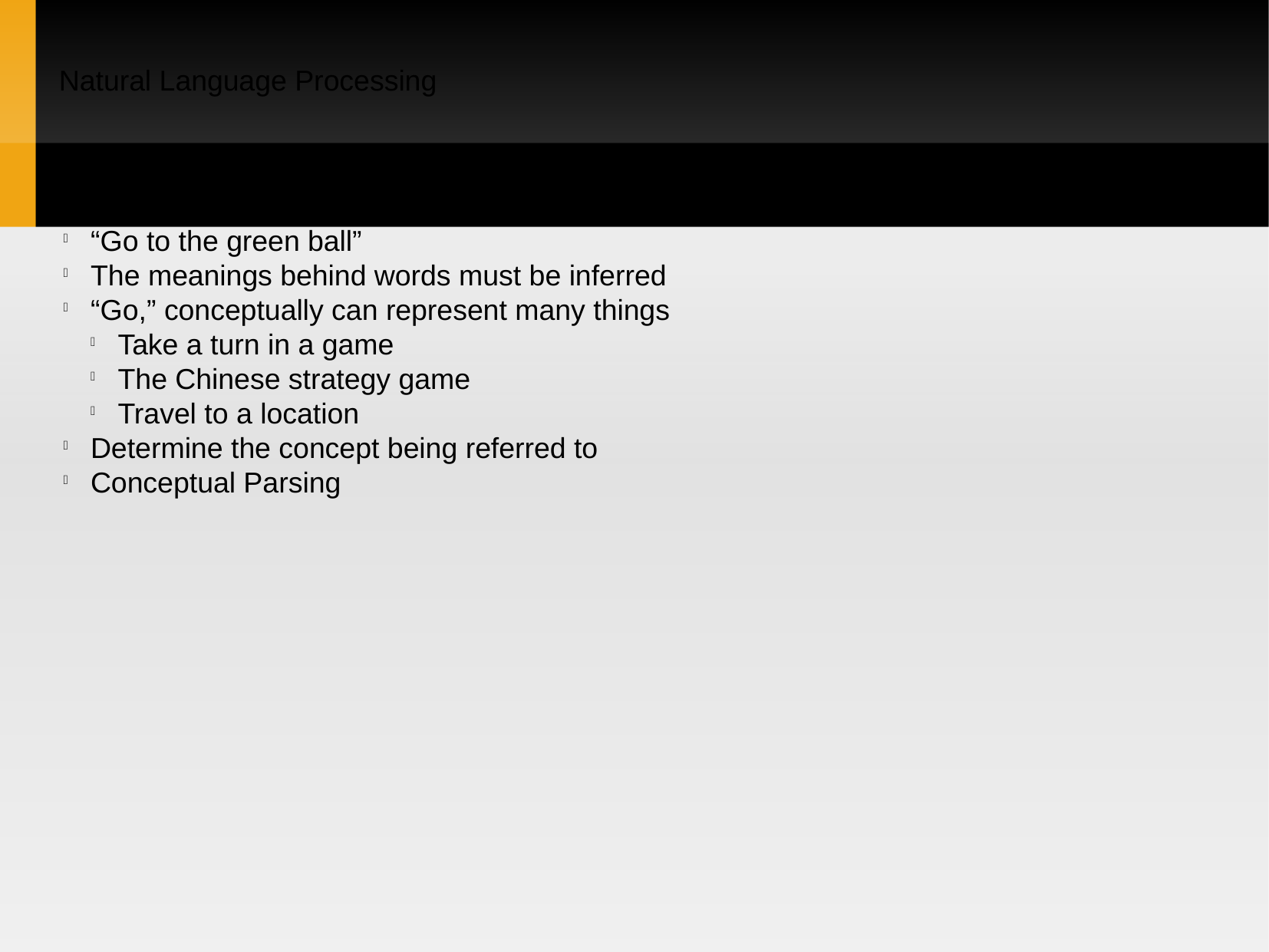

Natural Language Processing
“Go to the green ball”
The meanings behind words must be inferred
“Go,” conceptually can represent many things
Take a turn in a game
The Chinese strategy game
Travel to a location
Determine the concept being referred to
Conceptual Parsing